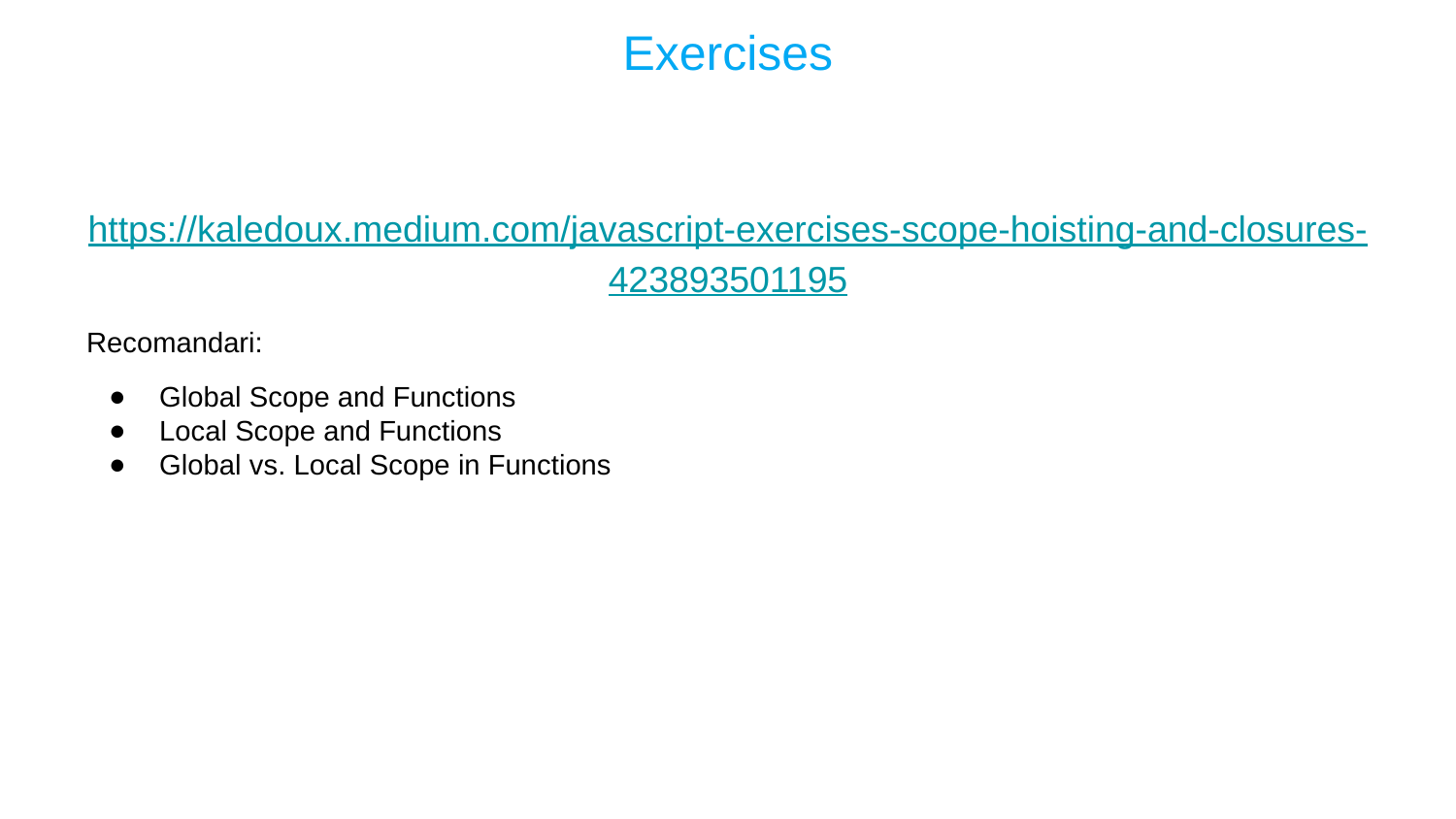

Exercises
https://kaledoux.medium.com/javascript-exercises-scope-hoisting-and-closures-423893501195
Recomandari:
Global Scope and Functions
Local Scope and Functions
Global vs. Local Scope in Functions